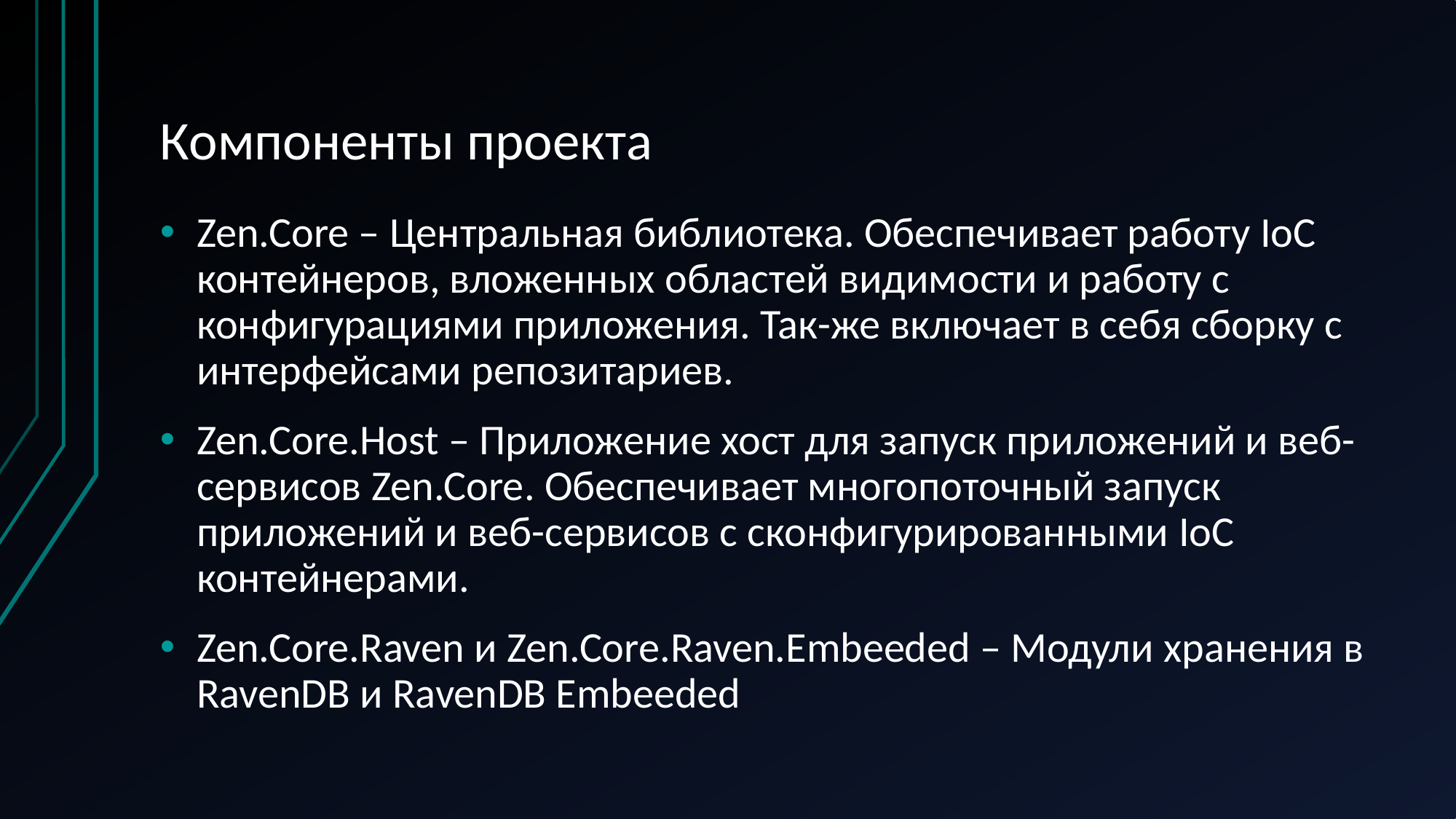

# Компоненты проекта
Zen.Core – Центральная библиотека. Обеспечивает работу IoC контейнеров, вложенных областей видимости и работу с конфигурациями приложения. Так-же включает в себя сборку с интерфейсами репозитариев.
Zen.Core.Host – Приложение хост для запуск приложений и веб-сервисов Zen.Core. Обеспечивает многопоточный запуск приложений и веб-сервисов с сконфигурированными IoC контейнерами.
Zen.Core.Raven и Zen.Core.Raven.Embeeded – Модули хранения в RavenDB и RavenDB Embeeded